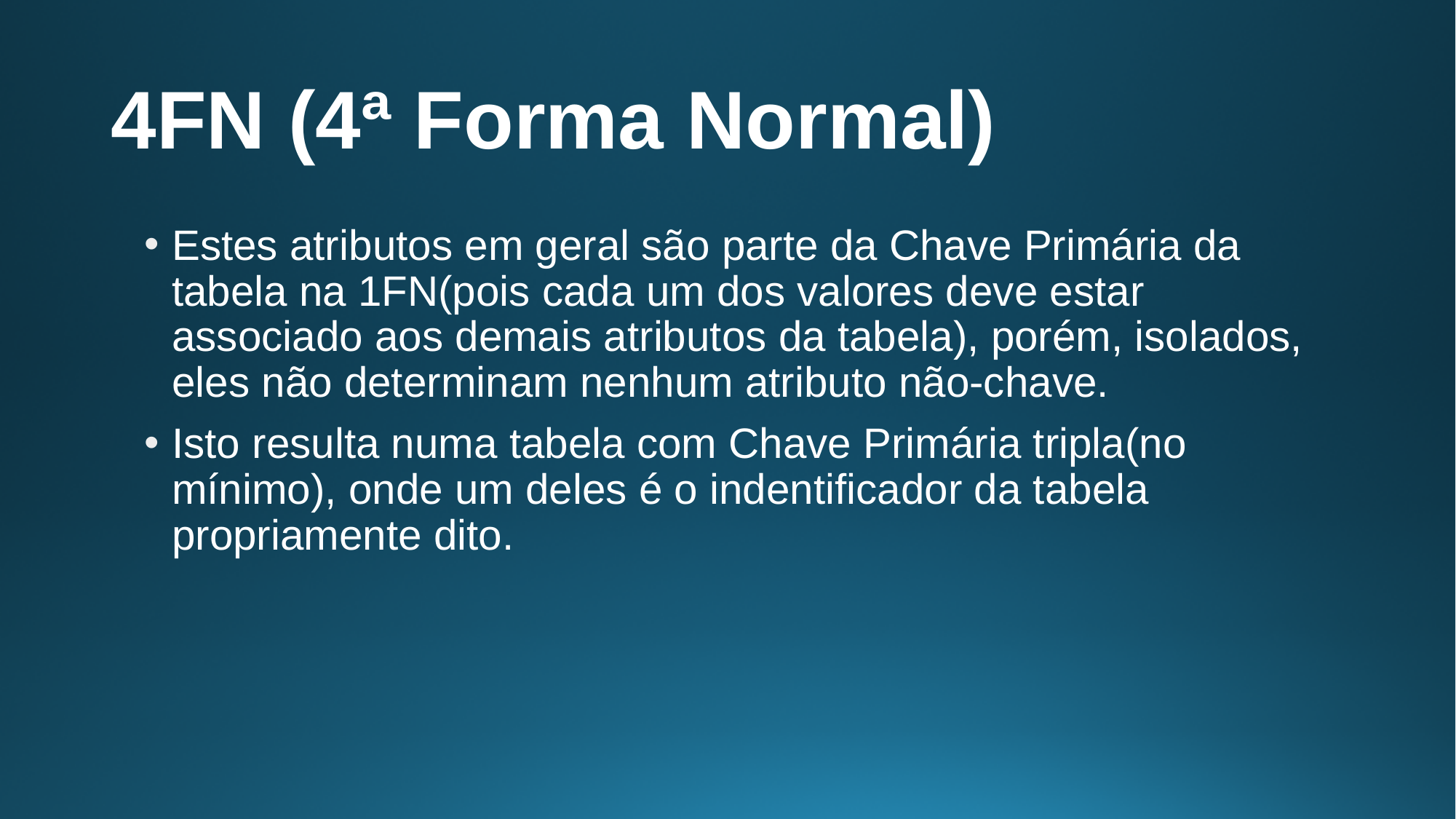

# 4FN (4ª Forma Normal)
Estes atributos em geral são parte da Chave Primária da tabela na 1FN(pois cada um dos valores deve estar associado aos demais atributos da tabela), porém, isolados, eles não determinam nenhum atributo não-chave.
Isto resulta numa tabela com Chave Primária tripla(no mínimo), onde um deles é o indentificador da tabela propriamente dito.